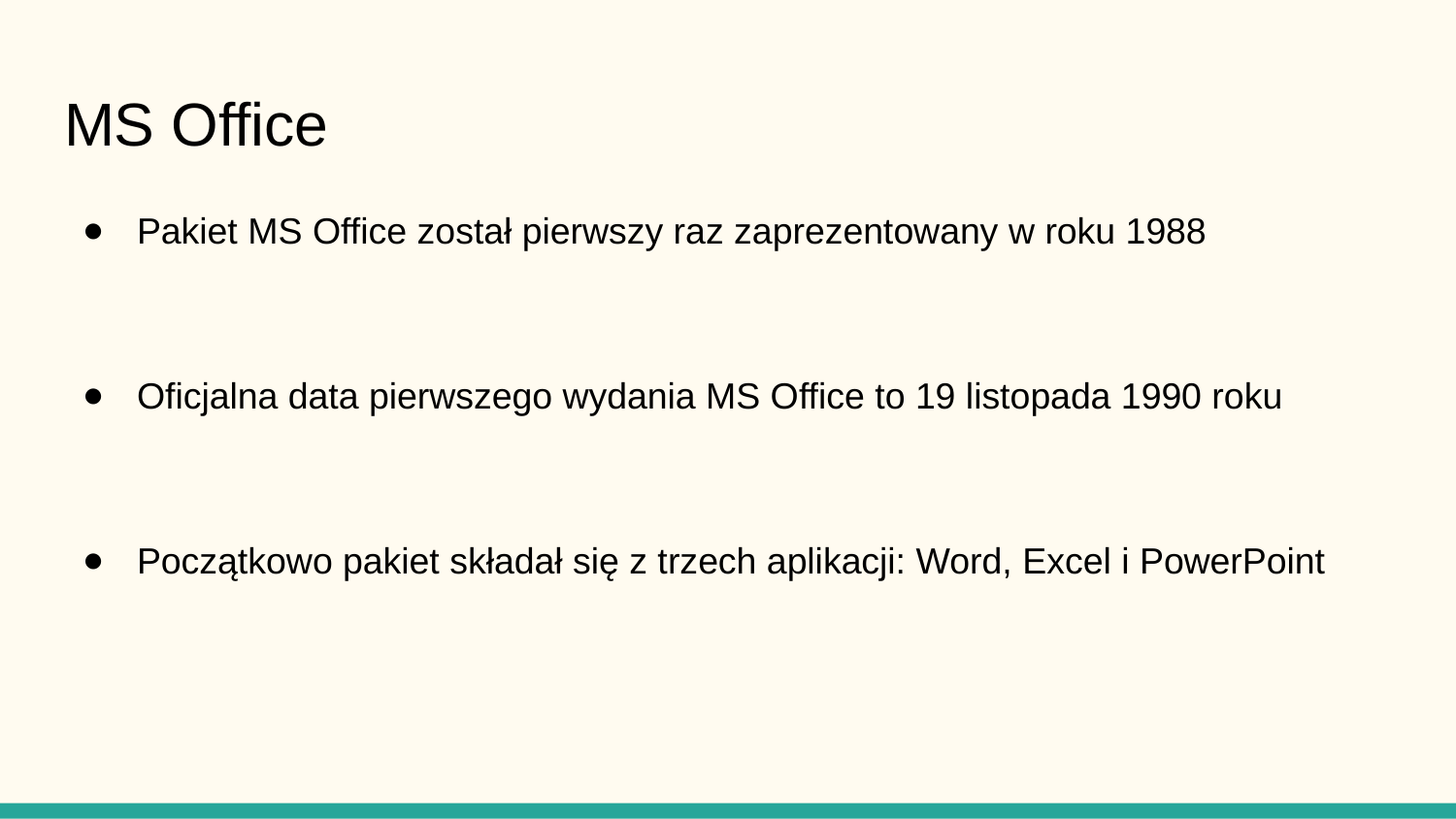

# MS Office
Pakiet MS Office został pierwszy raz zaprezentowany w roku 1988

Oficjalna data pierwszego wydania MS Office to 19 listopada 1990 roku

Początkowo pakiet składał się z trzech aplikacji: Word, Excel i PowerPoint